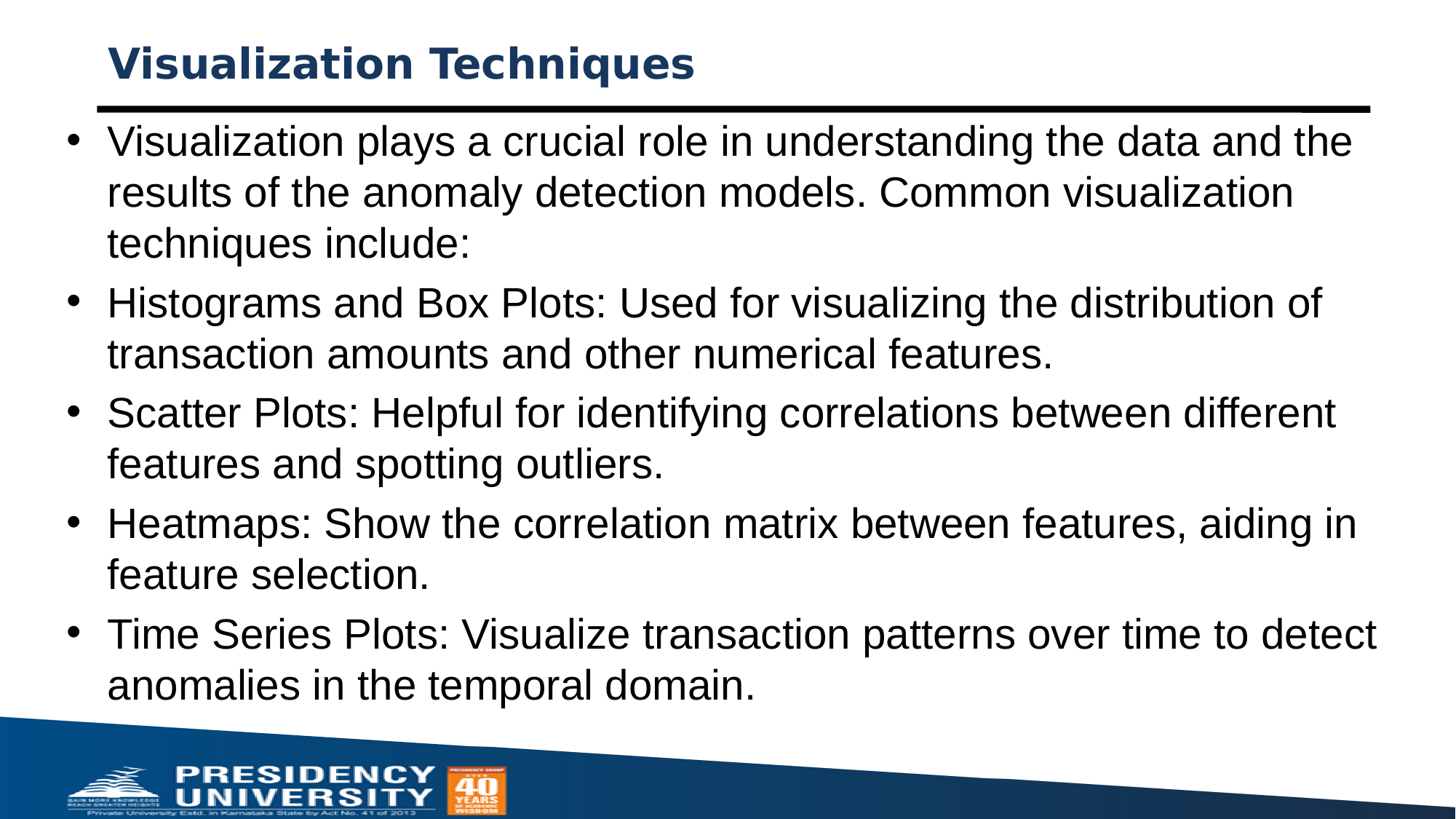

# Visualization Techniques
Visualization plays a crucial role in understanding the data and the results of the anomaly detection models. Common visualization techniques include:
Histograms and Box Plots: Used for visualizing the distribution of transaction amounts and other numerical features.
Scatter Plots: Helpful for identifying correlations between different features and spotting outliers.
Heatmaps: Show the correlation matrix between features, aiding in feature selection.
Time Series Plots: Visualize transaction patterns over time to detect anomalies in the temporal domain.